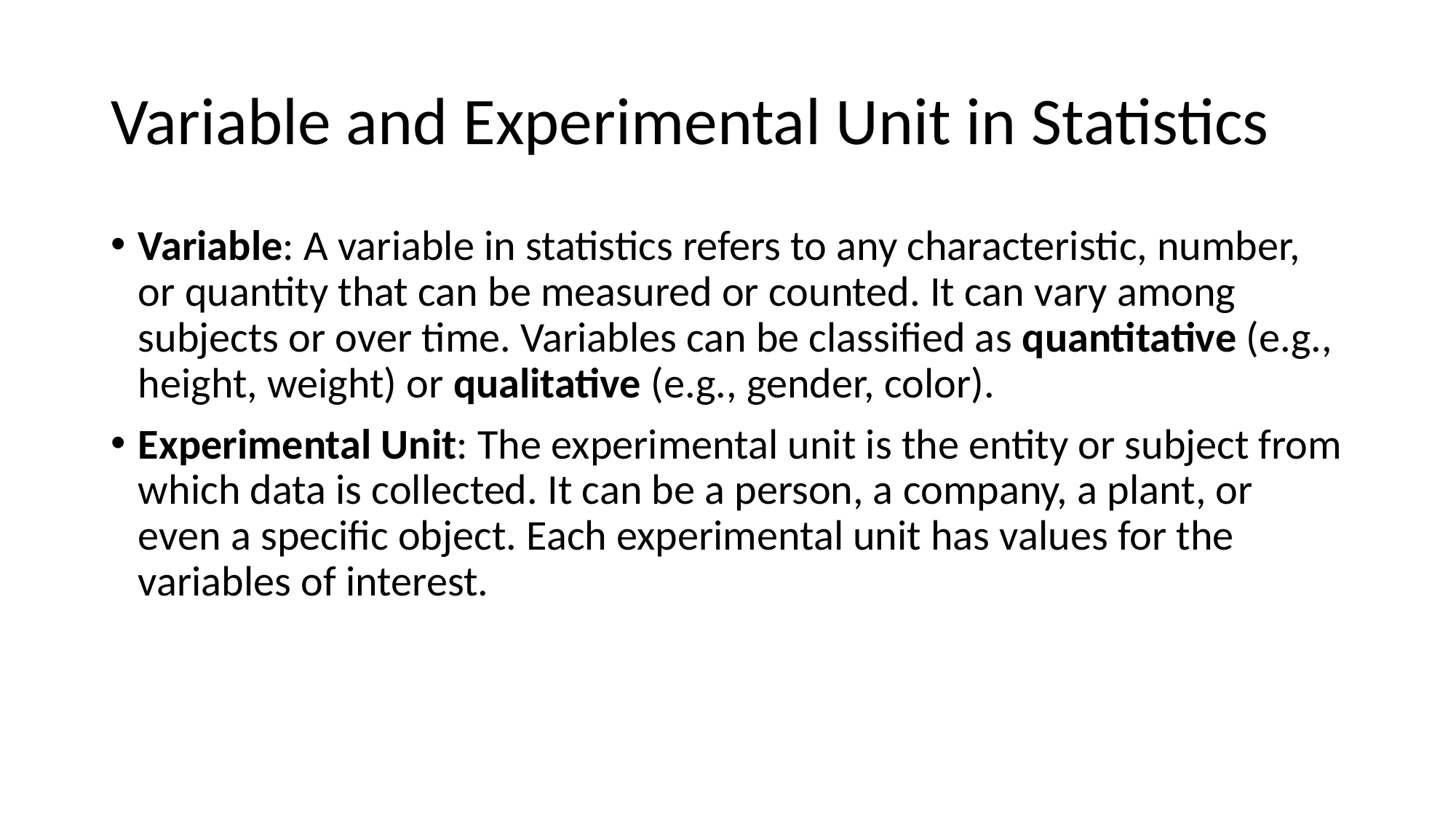

# Variable and Experimental Unit in Statistics
Variable: A variable in statistics refers to any characteristic, number, or quantity that can be measured or counted. It can vary among subjects or over time. Variables can be classified as quantitative (e.g., height, weight) or qualitative (e.g., gender, color).
Experimental Unit: The experimental unit is the entity or subject from which data is collected. It can be a person, a company, a plant, or even a specific object. Each experimental unit has values for the variables of interest.